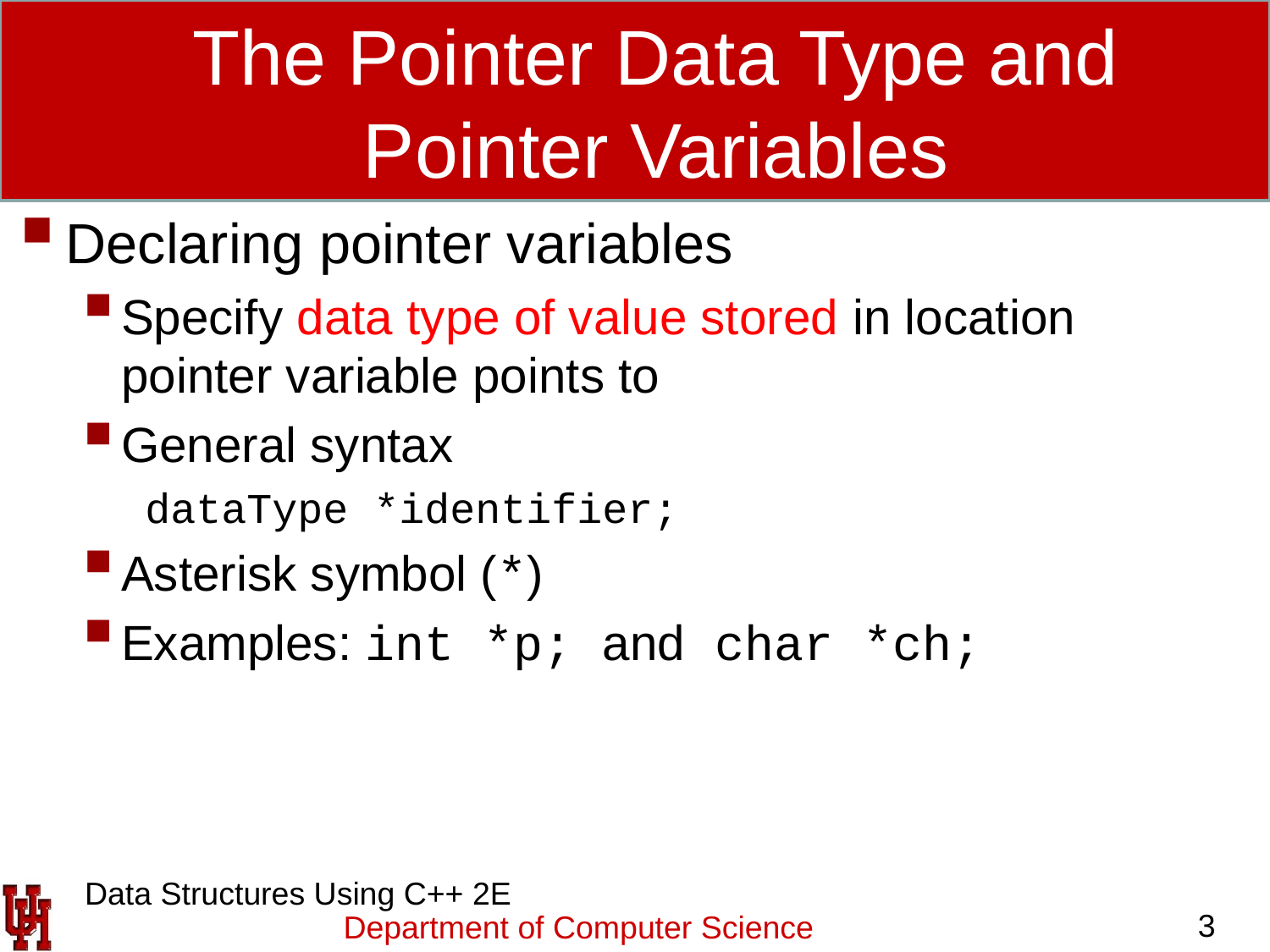

# The Pointer Data Type and Pointer Variables
Declaring pointer variables
Specify data type of value stored in location pointer variable points to
General syntax
dataType *identifier;
Asterisk symbol (*)
Examples: int *p; and char *ch;

 Data Structures Using C++ 2E